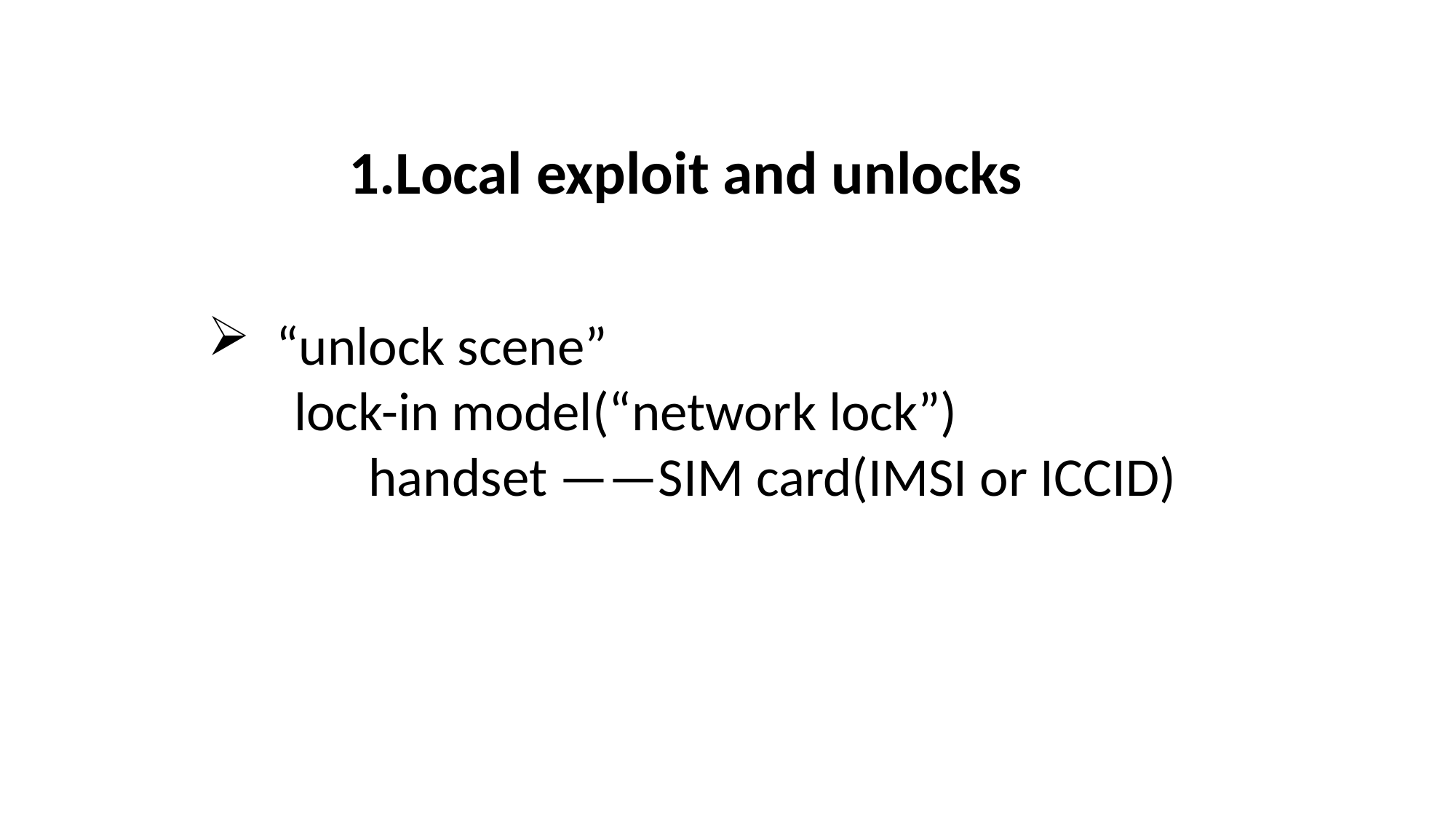

1.Local exploit and unlocks
“unlock scene”
       lock-in model(“network lock”)
             handset ——SIM card(IMSI or ICCID)